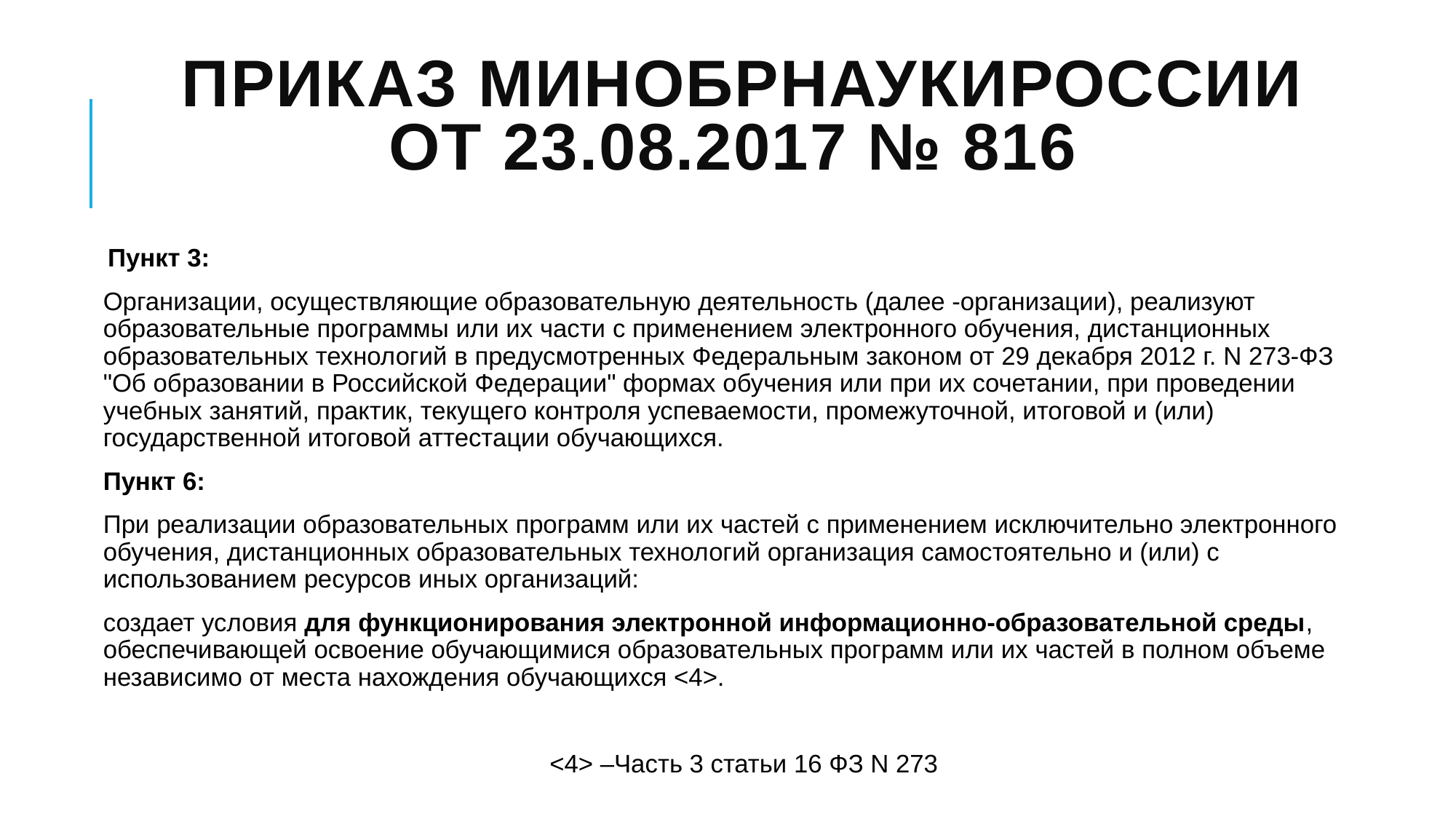

# Приказ МинобрнаукиРоссии от 23.08.2017 № 816
  Пункт 3:
Организации, осуществляющие образовательную деятельность (далее -организации), реализуют образовательные программы или их части с применением электронного обучения, дистанционных образовательных технологий в предусмотренных Федеральным законом от 29 декабря 2012 г. N 273-ФЗ "Об образовании в Российской Федерации" формах обучения или при их сочетании, при проведении учебных занятий, практик, текущего контроля успеваемости, промежуточной, итоговой и (или) государственной итоговой аттестации обучающихся.
Пункт 6:
При реализации образовательных программ или их частей с применением исключительно электронного обучения, дистанционных образовательных технологий организация самостоятельно и (или) с использованием ресурсов иных организаций:
создает условия для функционирования электронной информационно-образовательной среды, обеспечивающей освоение обучающимися образовательных программ или их частей в полном объеме независимо от места нахождения обучающихся <4>.

<4> –Часть 3 статьи 16 ФЗ N 273